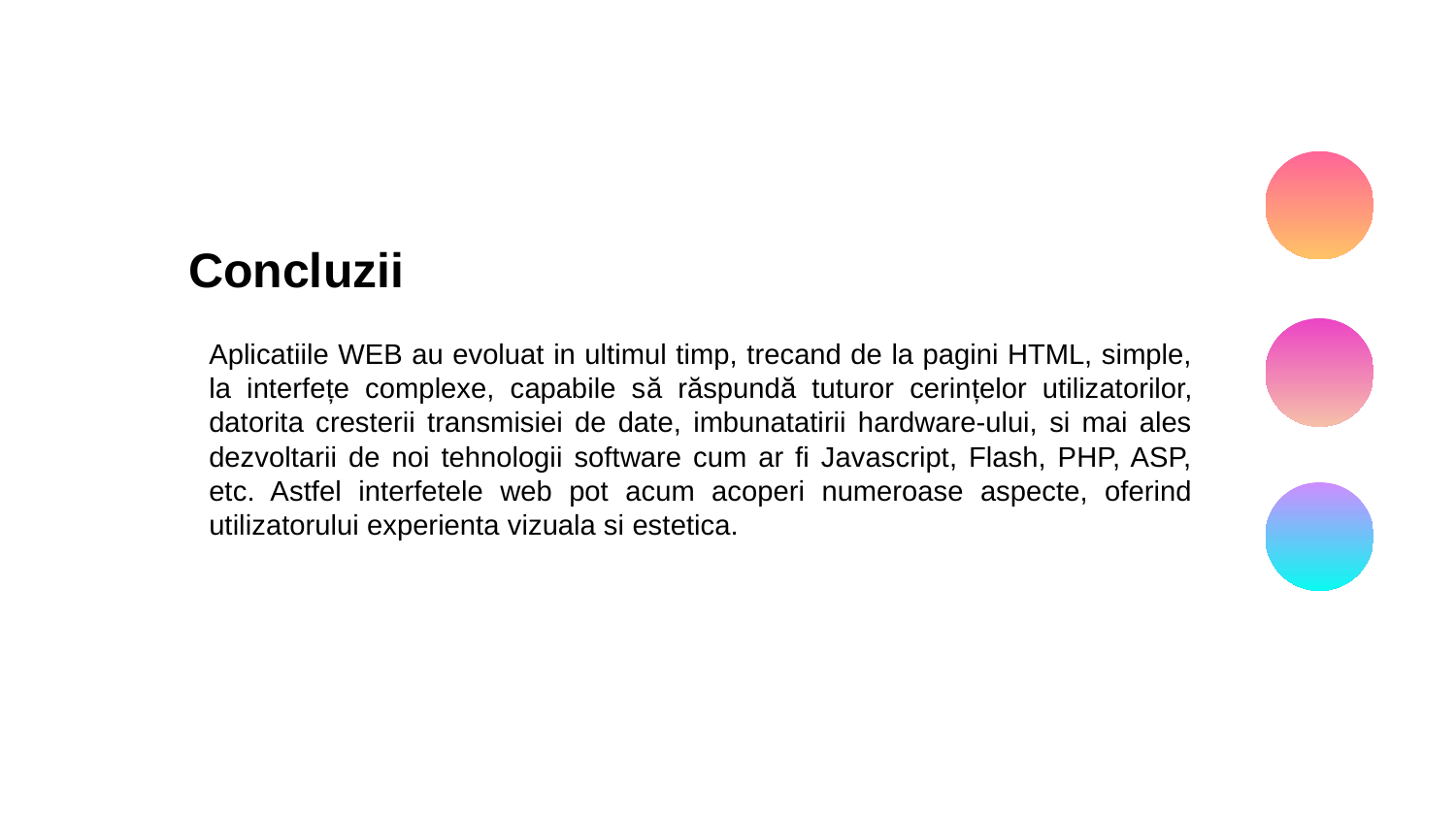

Concluzii

Aplicatiile WEB au evoluat in ultimul timp, trecand de la pagini HTML, simple, la interfețe complexe, capabile să răspundă tuturor cerințelor utilizatorilor, datorita cresterii transmisiei de date, imbunatatirii hardware-ului, si mai ales dezvoltarii de noi tehnologii software cum ar fi Javascript, Flash, PHP, ASP, etc. Astfel interfetele web pot acum acoperi numeroase aspecte, oferind utilizatorului experienta vizuala si estetica.